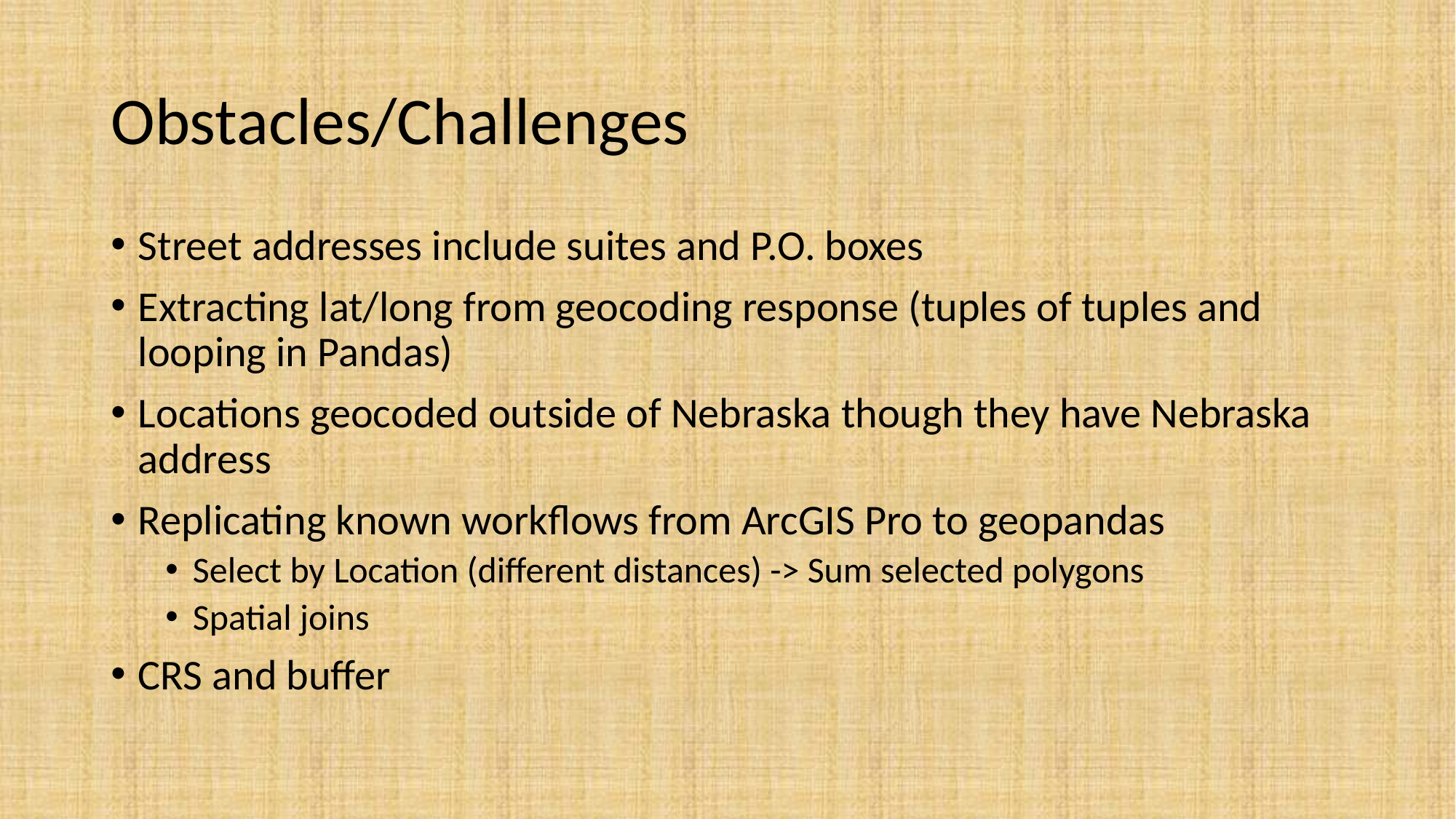

# Obstacles/Challenges
Street addresses include suites and P.O. boxes
Extracting lat/long from geocoding response (tuples of tuples and looping in Pandas)
Locations geocoded outside of Nebraska though they have Nebraska address
Replicating known workflows from ArcGIS Pro to geopandas
Select by Location (different distances) -> Sum selected polygons
Spatial joins
CRS and buffer